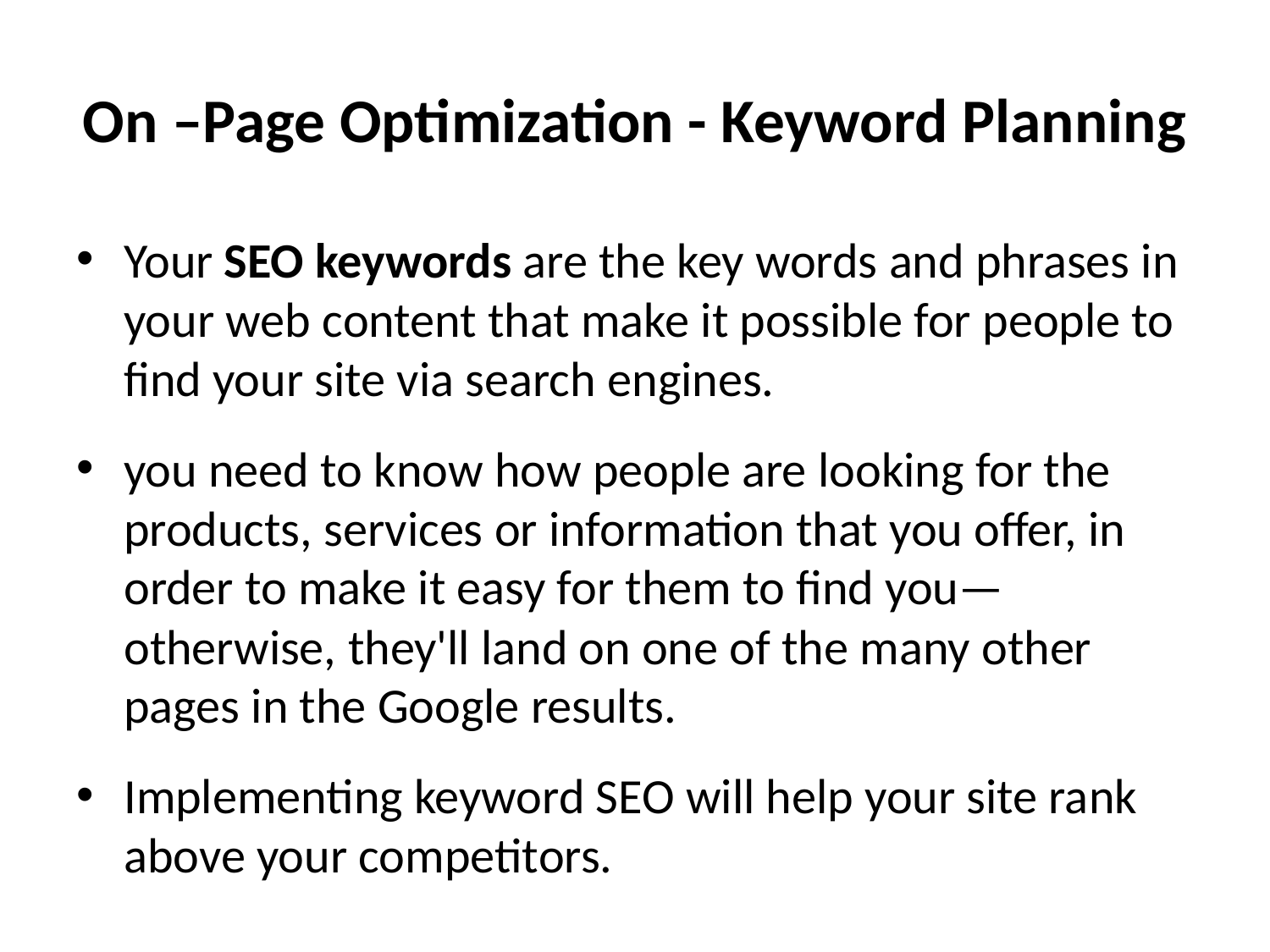

# On –Page Optimization - Keyword Planning
Your SEO keywords are the key words and phrases in your web content that make it possible for people to find your site via search engines.
you need to know how people are looking for the products, services or information that you offer, in order to make it easy for them to find you—otherwise, they'll land on one of the many other pages in the Google results.
Implementing keyword SEO will help your site rank above your competitors.